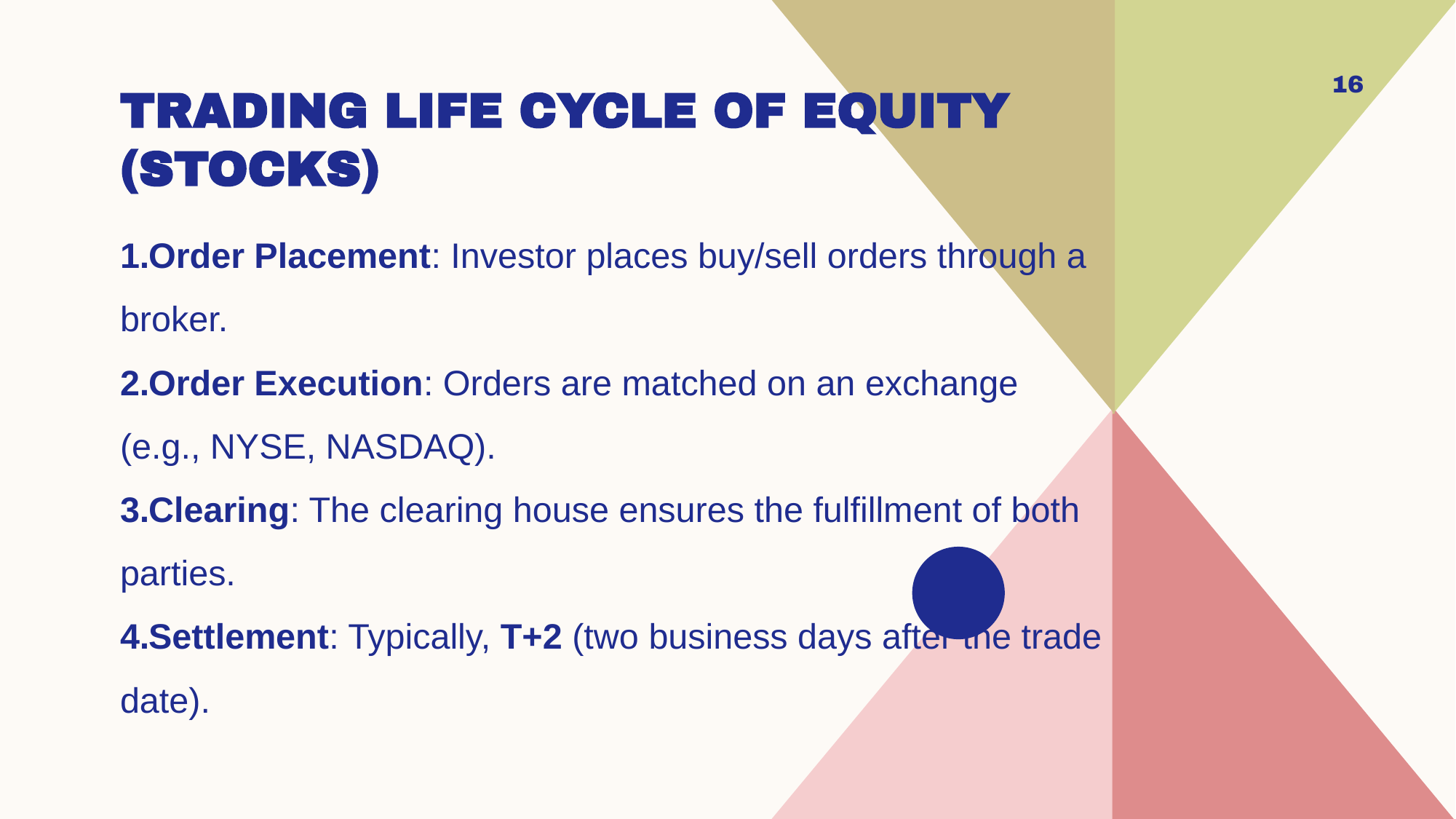

16
# Trading Life Cycle of Equity (Stocks)
Order Placement: Investor places buy/sell orders through a broker.
Order Execution: Orders are matched on an exchange (e.g., NYSE, NASDAQ).
Clearing: The clearing house ensures the fulfillment of both parties.
Settlement: Typically, T+2 (two business days after the trade date).